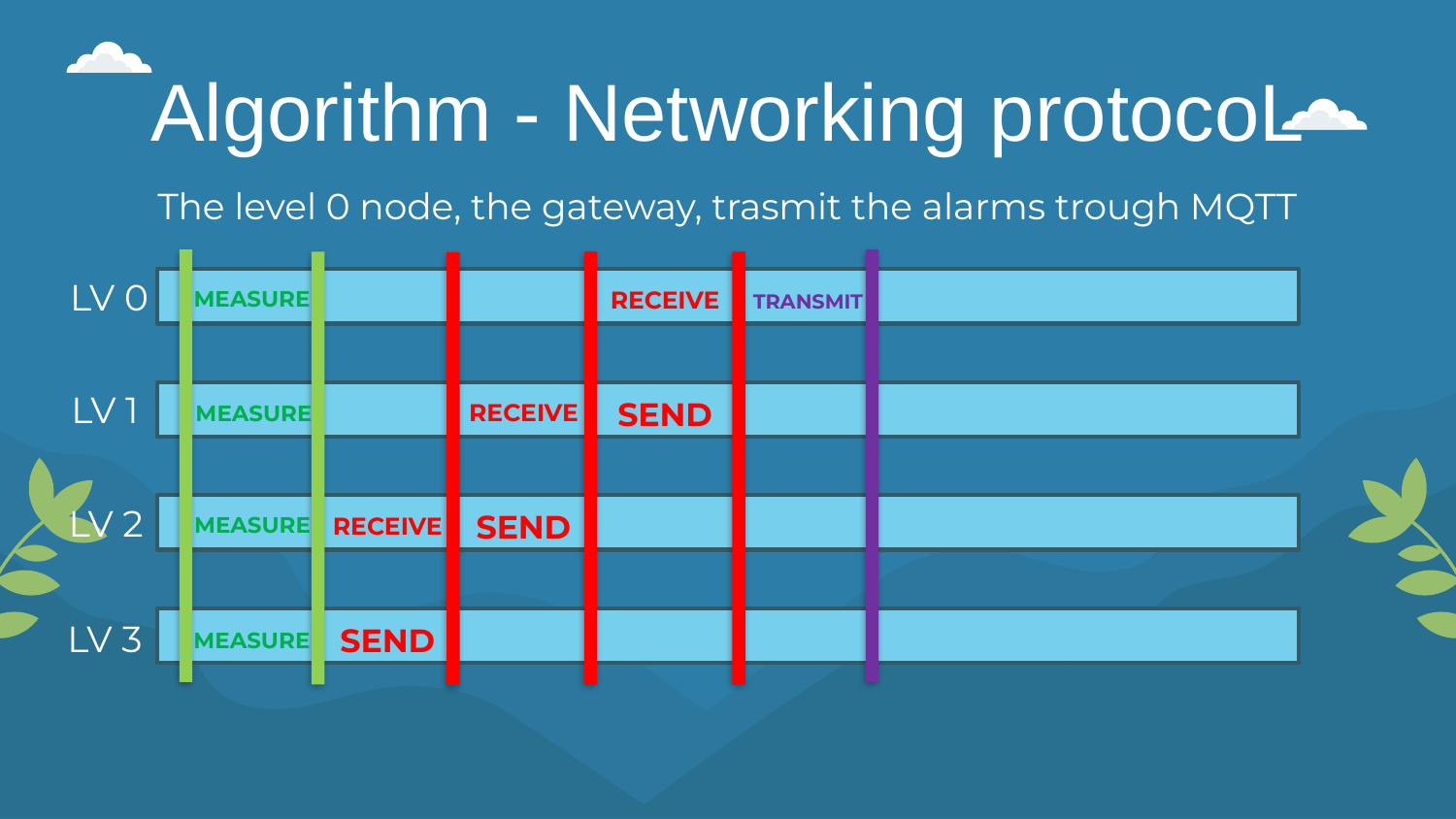

# Algorithm - Networking protocoL

The level 0 node, the gateway, trasmit the alarms trough MQTT

LV 0

MEASURE
RECEIVE
TRANSMIT
LV 1

RECEIVE
MEASURE
SEND
LV 2

MEASURE
RECEIVE
SEND
LV 3

SEND
MEASURE